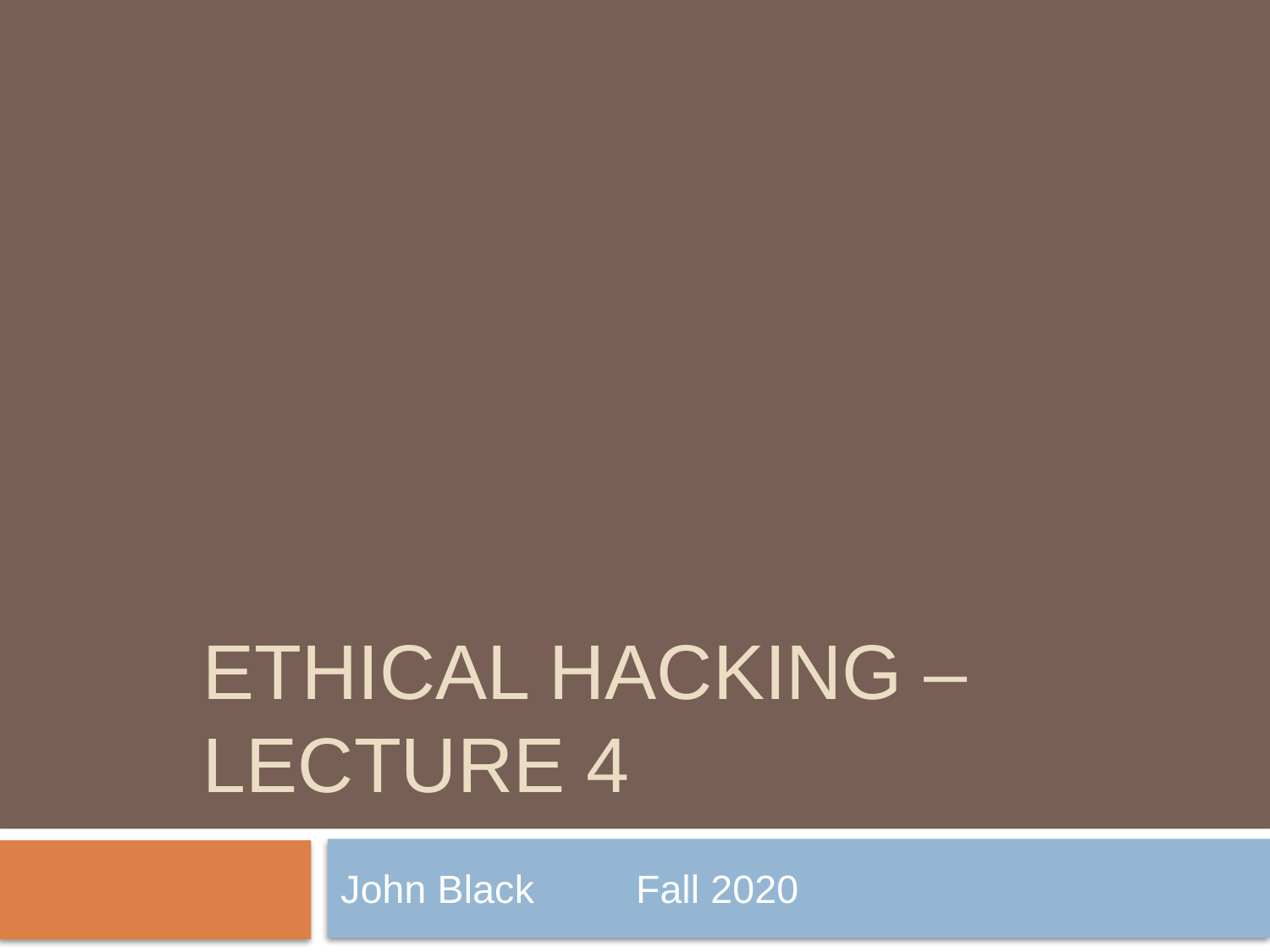

# Ethical Hacking – Lecture 4
John Black				       Fall 2020